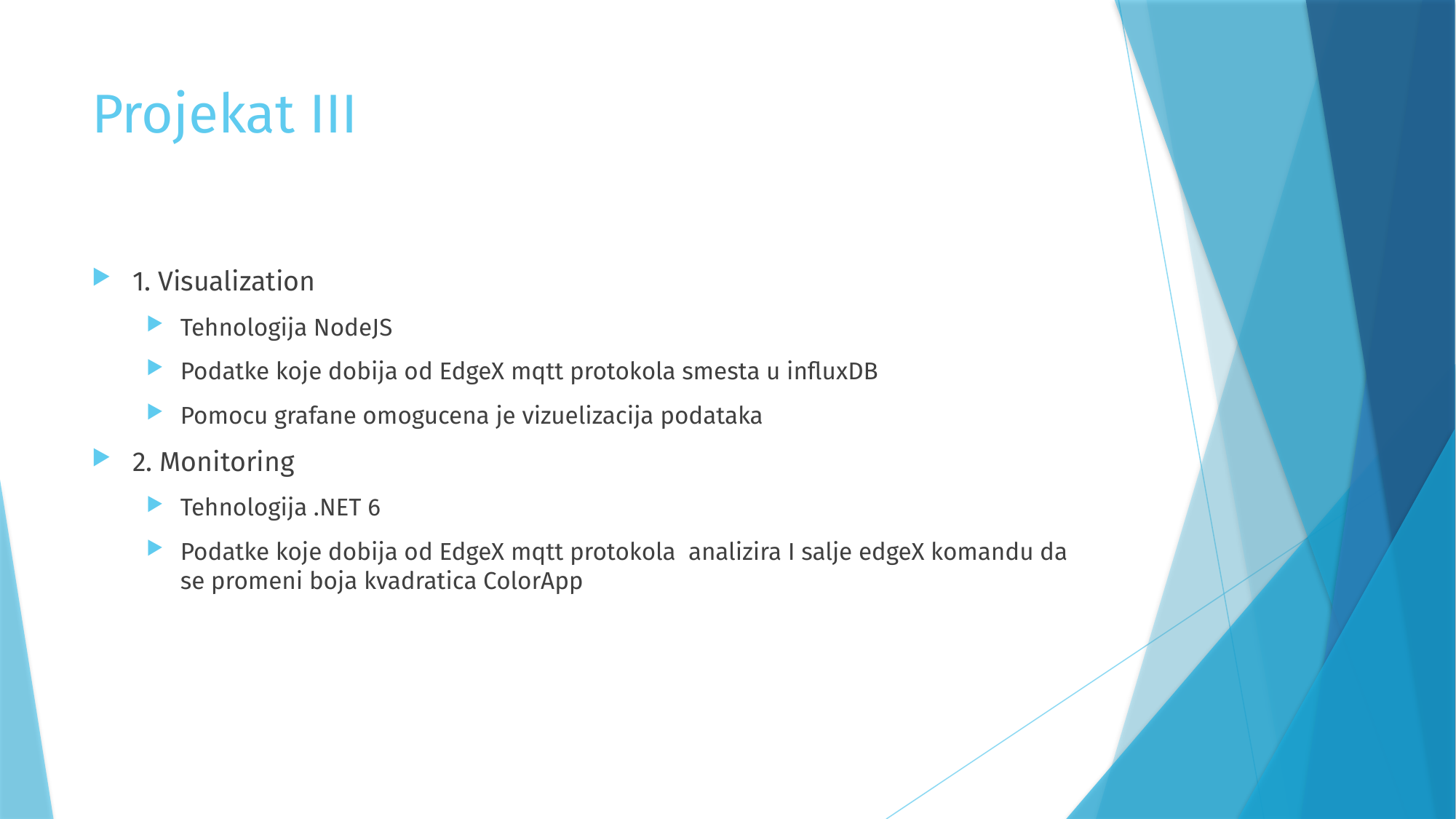

# Projekat III
1. Visualization
Tehnologija NodeJS
Podatke koje dobija od EdgeX mqtt protokola smesta u influxDB
Pomocu grafane omogucena je vizuelizacija podataka
2. Monitoring
Tehnologija .NET 6
Podatke koje dobija od EdgeX mqtt protokola  analizira I salje edgeX komandu da se promeni boja kvadratica ColorApp